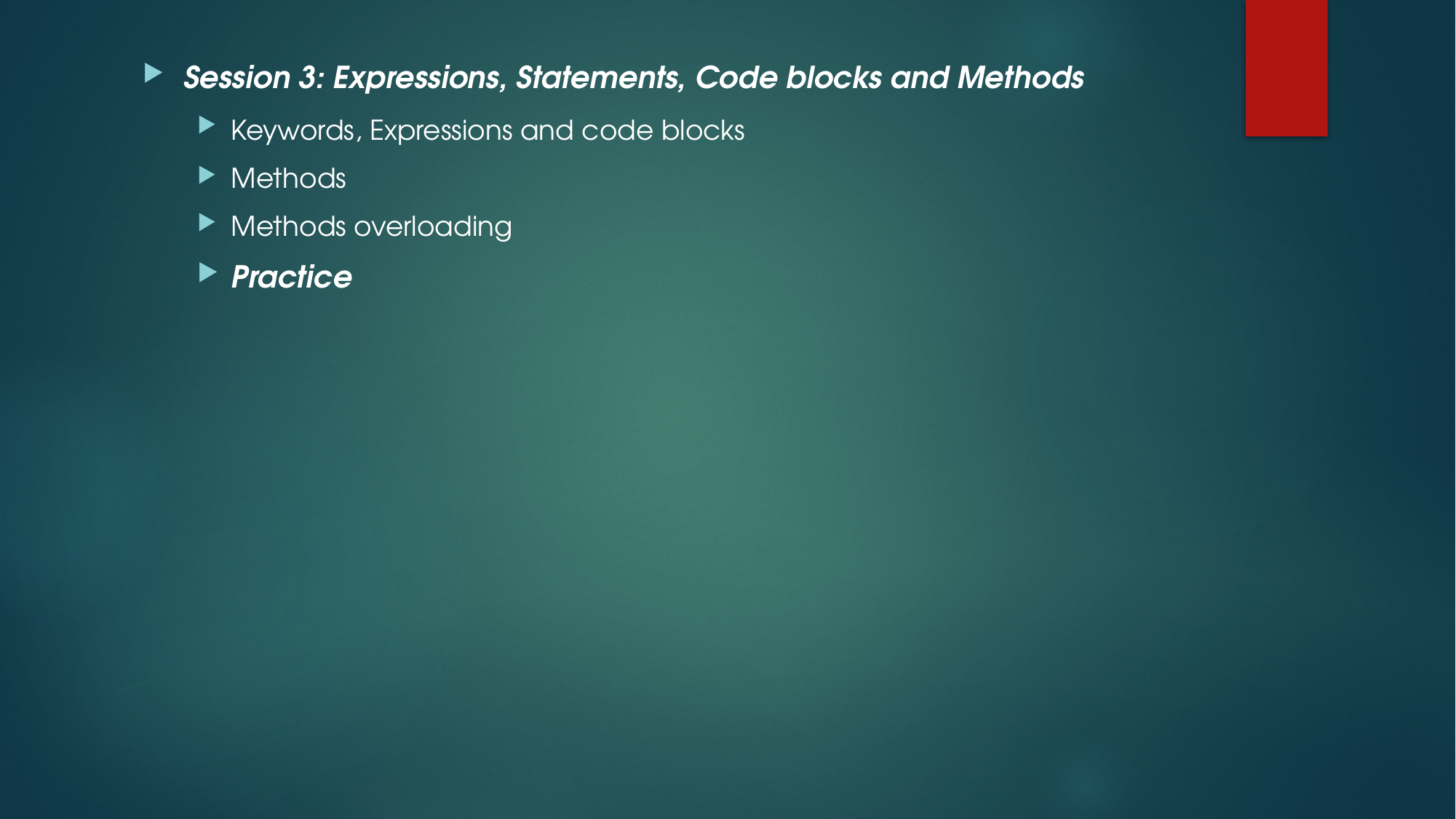

Session 3: Expressions, Statements, Code blocks and Methods
Keywords, Expressions and code blocks
Methods
Methods overloading
Practice